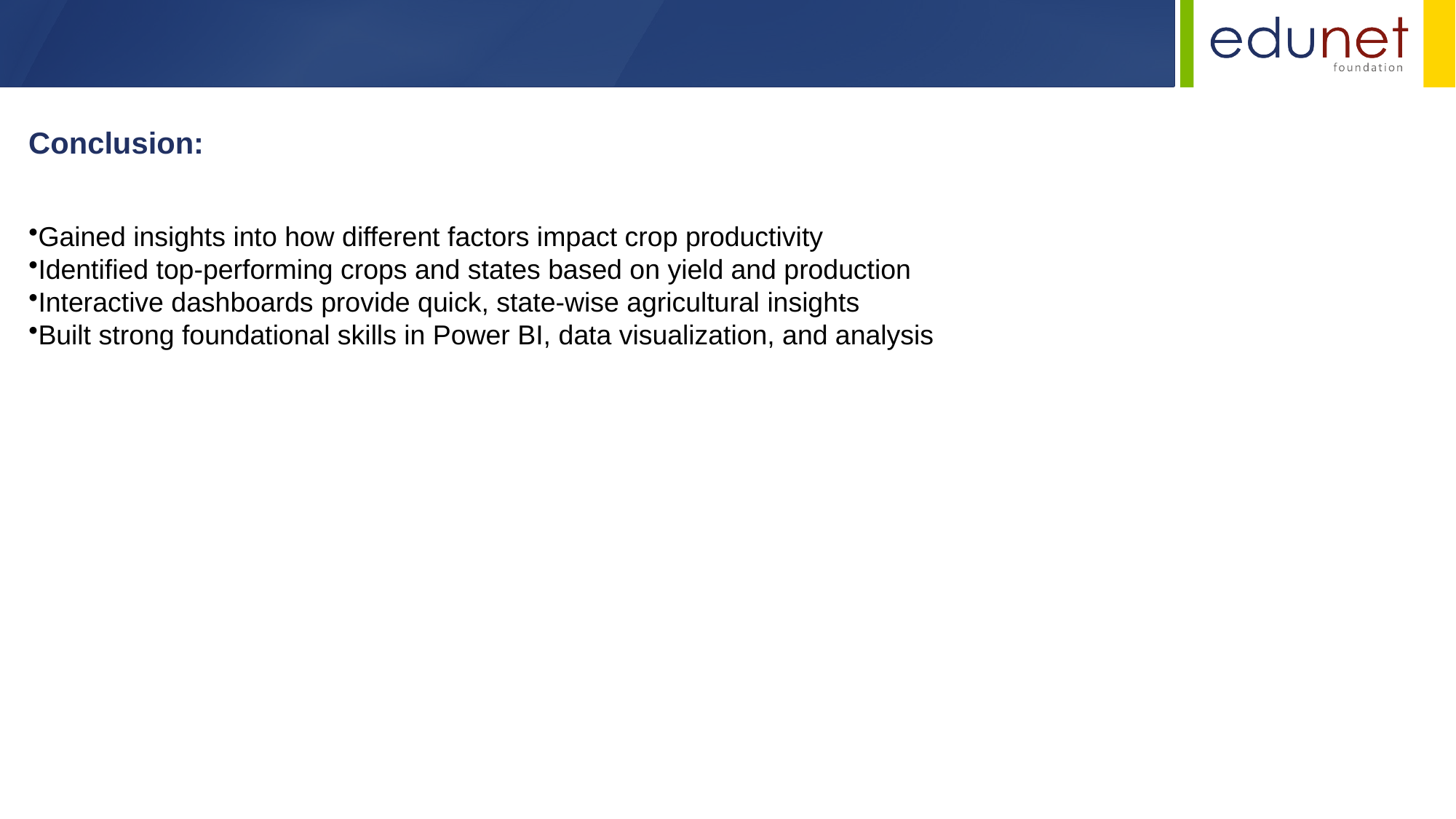

Conclusion:
Gained insights into how different factors impact crop productivity
Identified top-performing crops and states based on yield and production
Interactive dashboards provide quick, state-wise agricultural insights
Built strong foundational skills in Power BI, data visualization, and analysis